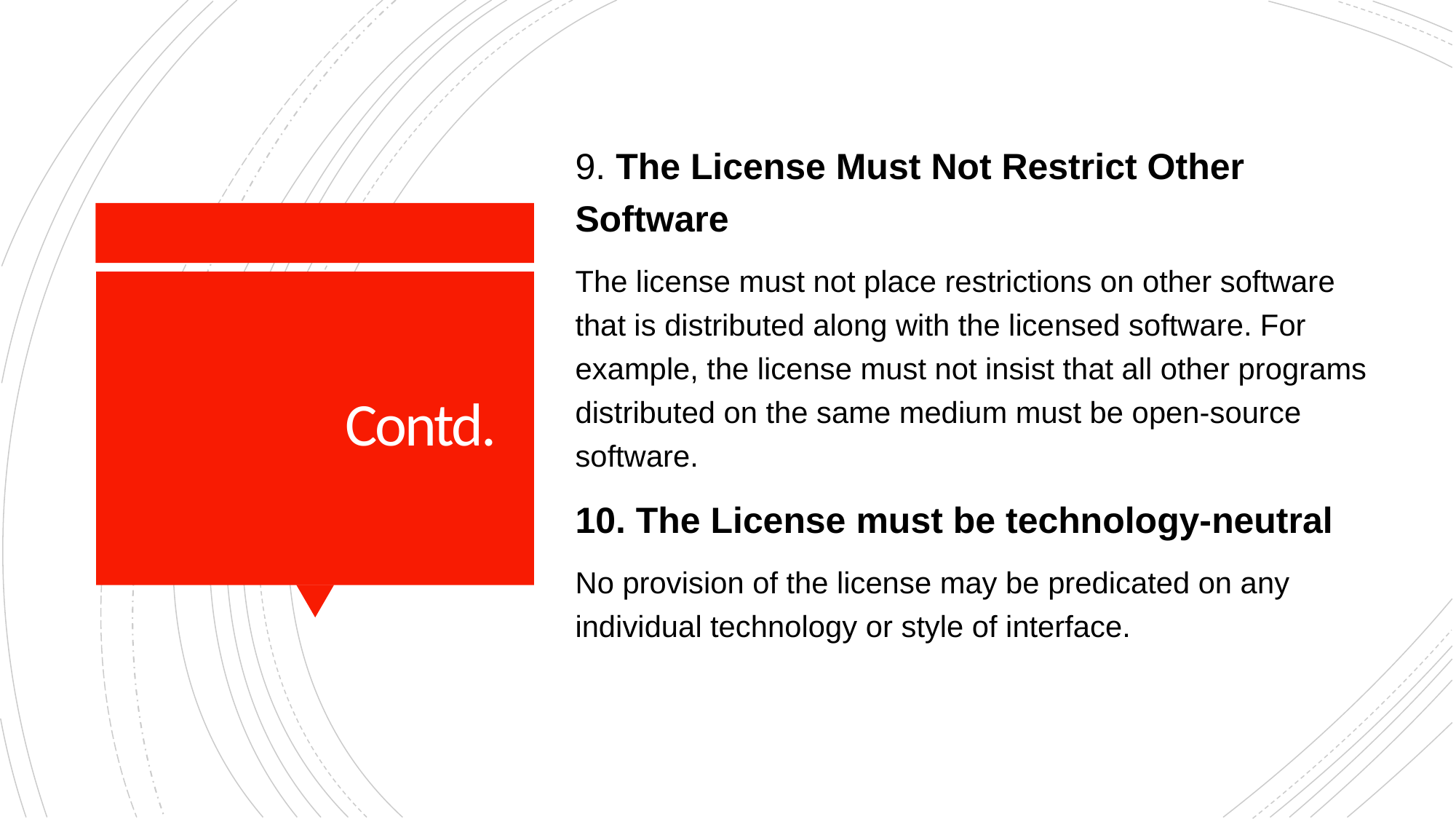

9. The License Must Not Restrict Other Software
The license must not place restrictions on other software that is distributed along with the licensed software. For example, the license must not insist that all other programs distributed on the same medium must be open-source software.
10. The License must be technology-neutral
No provision of the license may be predicated on any individual technology or style of interface.
# Contd.